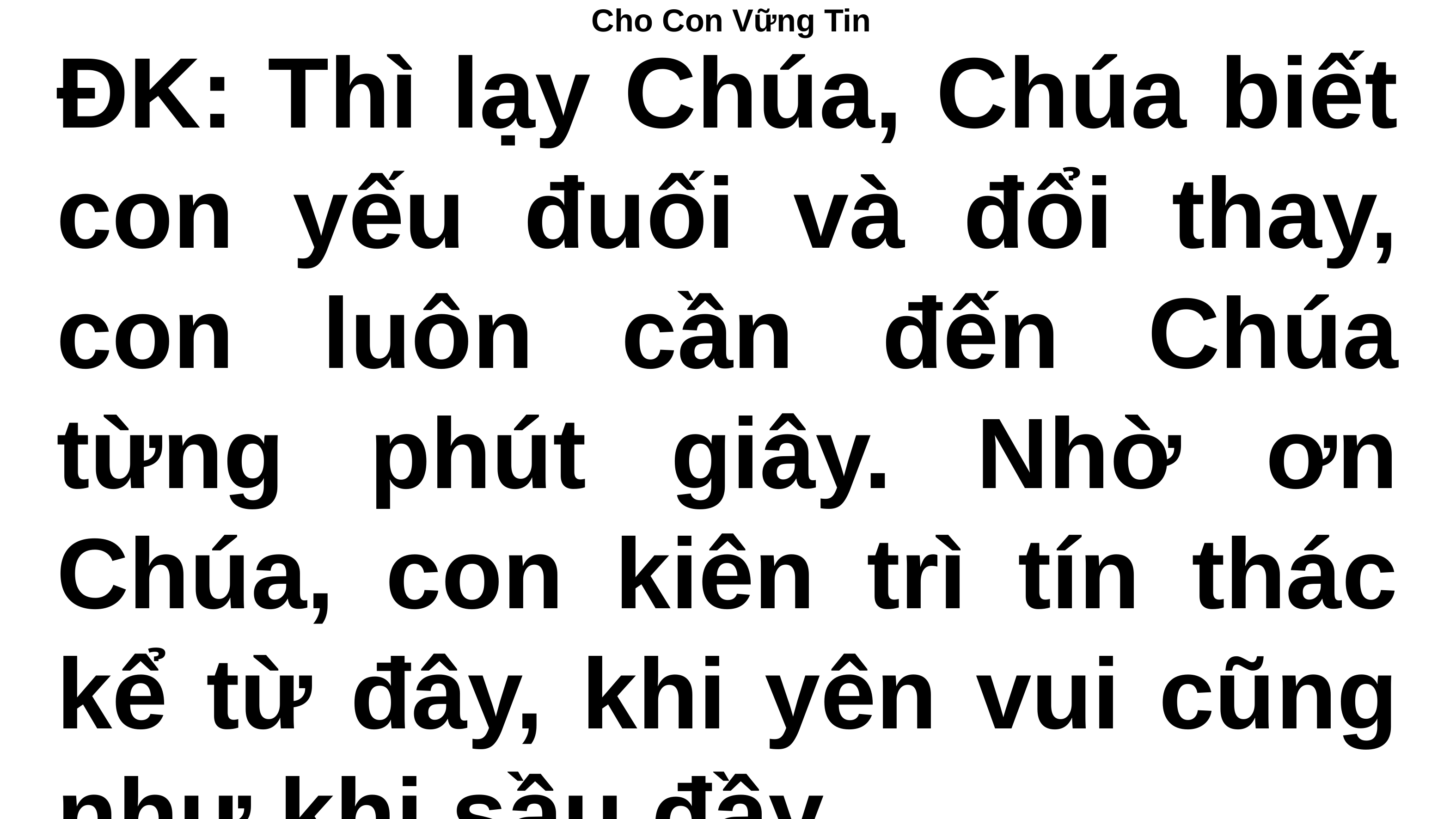

# Cho Con Vững Tin
ĐK: Thì lạy Chúa, Chúa biết con yếu đuối và đổi thay, con luôn cần đến Chúa từng phút giây. Nhờ ơn Chúa, con kiên trì tín thác kể từ đây, khi yên vui cũng như khi sầu đầy.